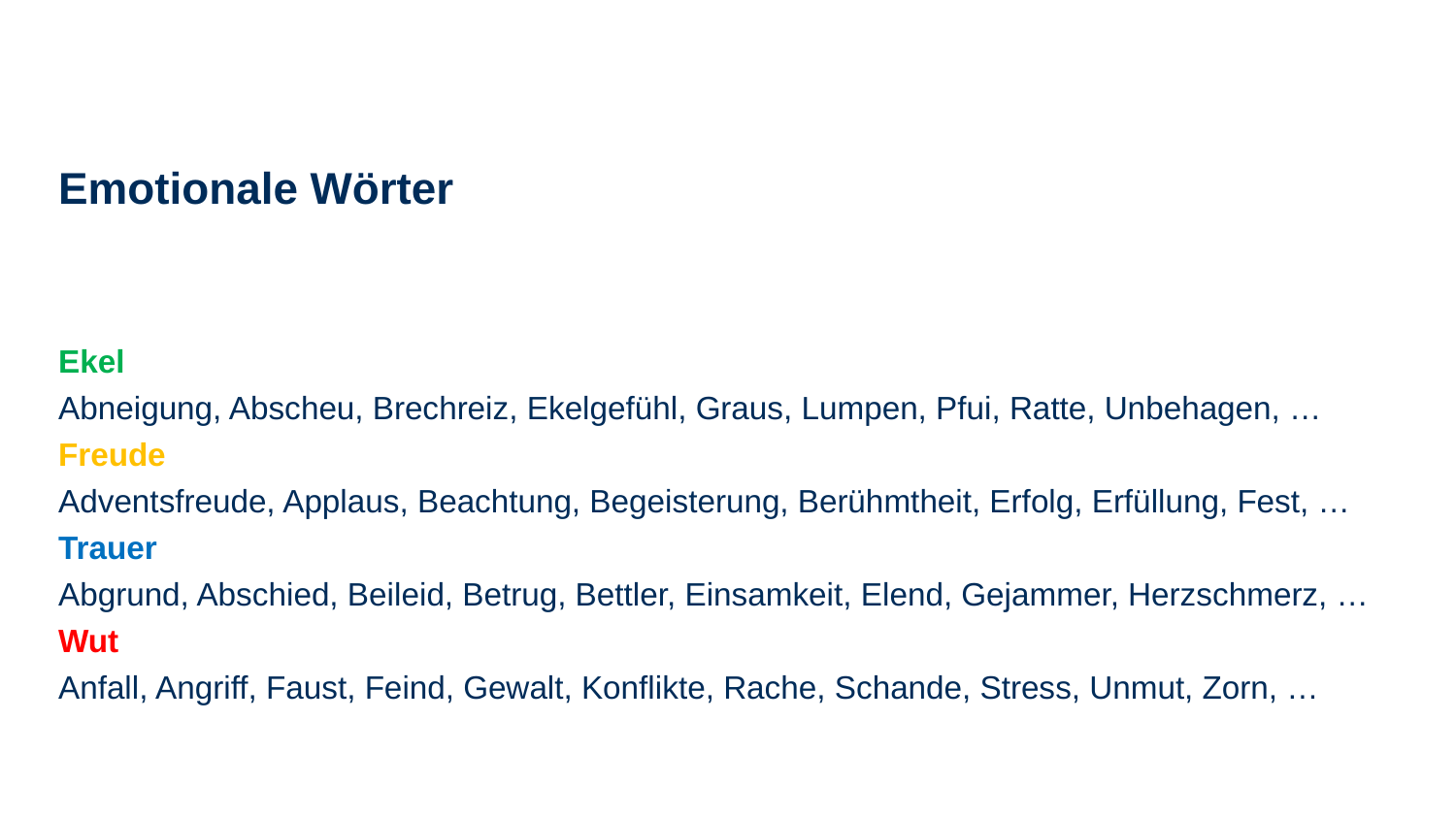

# Emotionale Wörter
Ekel
Abneigung, Abscheu, Brechreiz, Ekelgefühl, Graus, Lumpen, Pfui, Ratte, Unbehagen, …
Freude
Adventsfreude, Applaus, Beachtung, Begeisterung, Berühmtheit, Erfolg, Erfüllung, Fest, …
Trauer
Abgrund, Abschied, Beileid, Betrug, Bettler, Einsamkeit, Elend, Gejammer, Herzschmerz, …
Wut
Anfall, Angriff, Faust, Feind, Gewalt, Konflikte, Rache, Schande, Stress, Unmut, Zorn, …